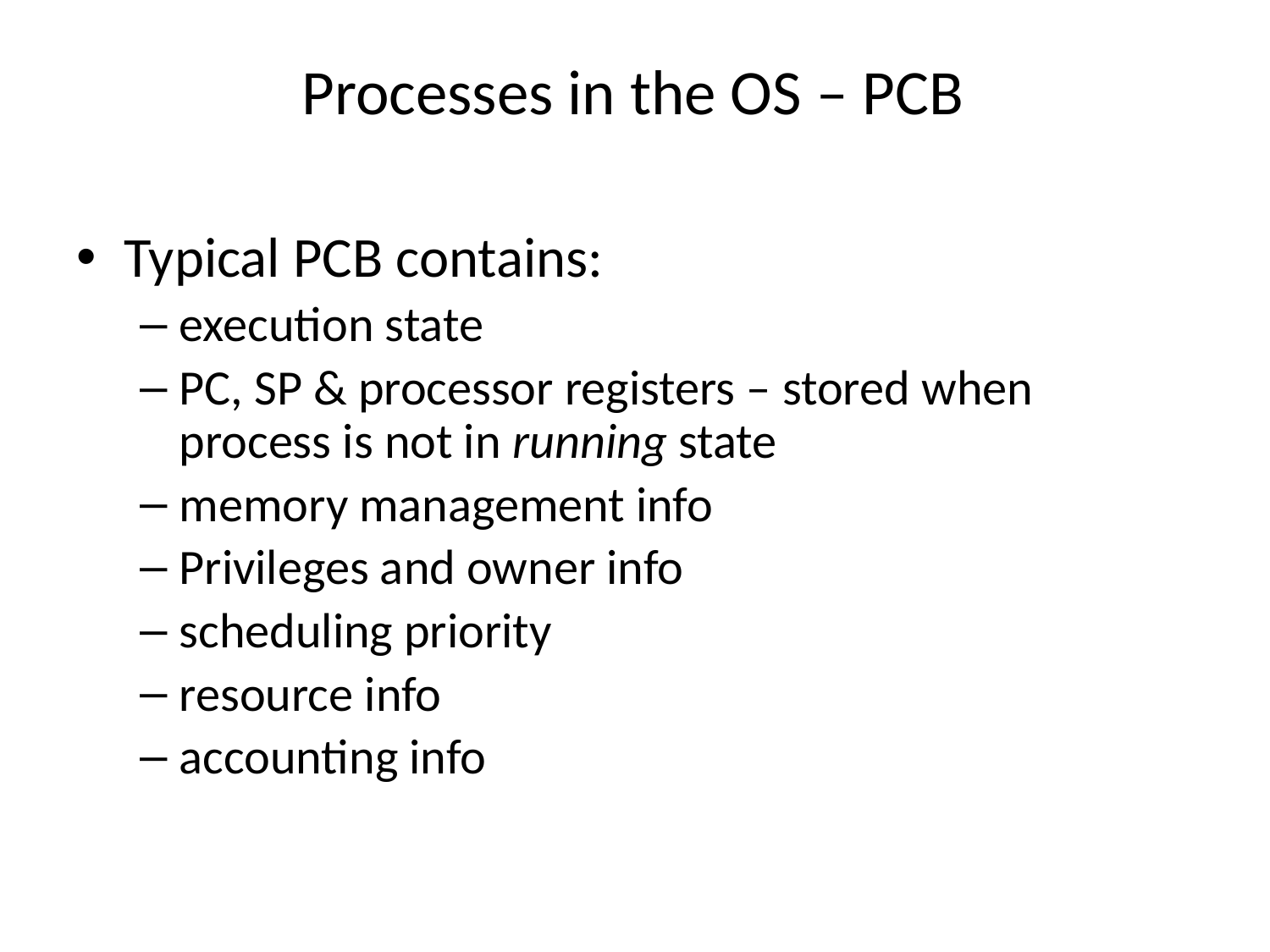

# Processes in the OS – PCB
Typical PCB contains:
execution state
PC, SP & processor registers – stored when process is not in running state
memory management info
Privileges and owner info
scheduling priority
resource info
accounting info